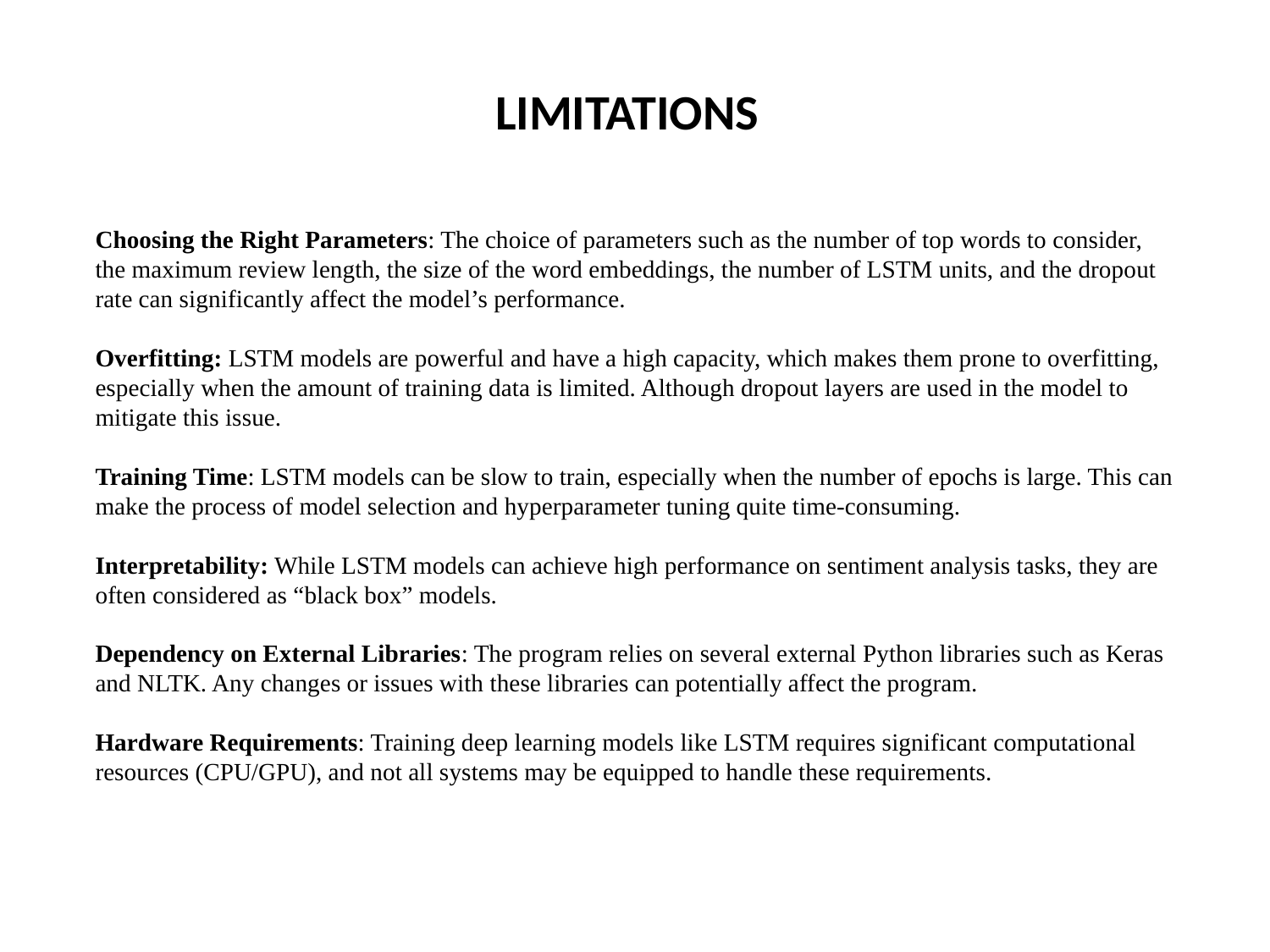

LIMITATIONS
# Choosing the Right Parameters: The choice of parameters such as the number of top words to consider, the maximum review length, the size of the word embeddings, the number of LSTM units, and the dropout rate can significantly affect the model’s performance.   Overfitting: LSTM models are powerful and have a high capacity, which makes them prone to overfitting, especially when the amount of training data is limited. Although dropout layers are used in the model to mitigate this issue.   Training Time: LSTM models can be slow to train, especially when the number of epochs is large. This can make the process of model selection and hyperparameter tuning quite time-consuming.   Interpretability: While LSTM models can achieve high performance on sentiment analysis tasks, they are often considered as “black box” models. Dependency on External Libraries: The program relies on several external Python libraries such as Keras and NLTK. Any changes or issues with these libraries can potentially affect the program. Hardware Requirements: Training deep learning models like LSTM requires significant computational resources (CPU/GPU), and not all systems may be equipped to handle these requirements.